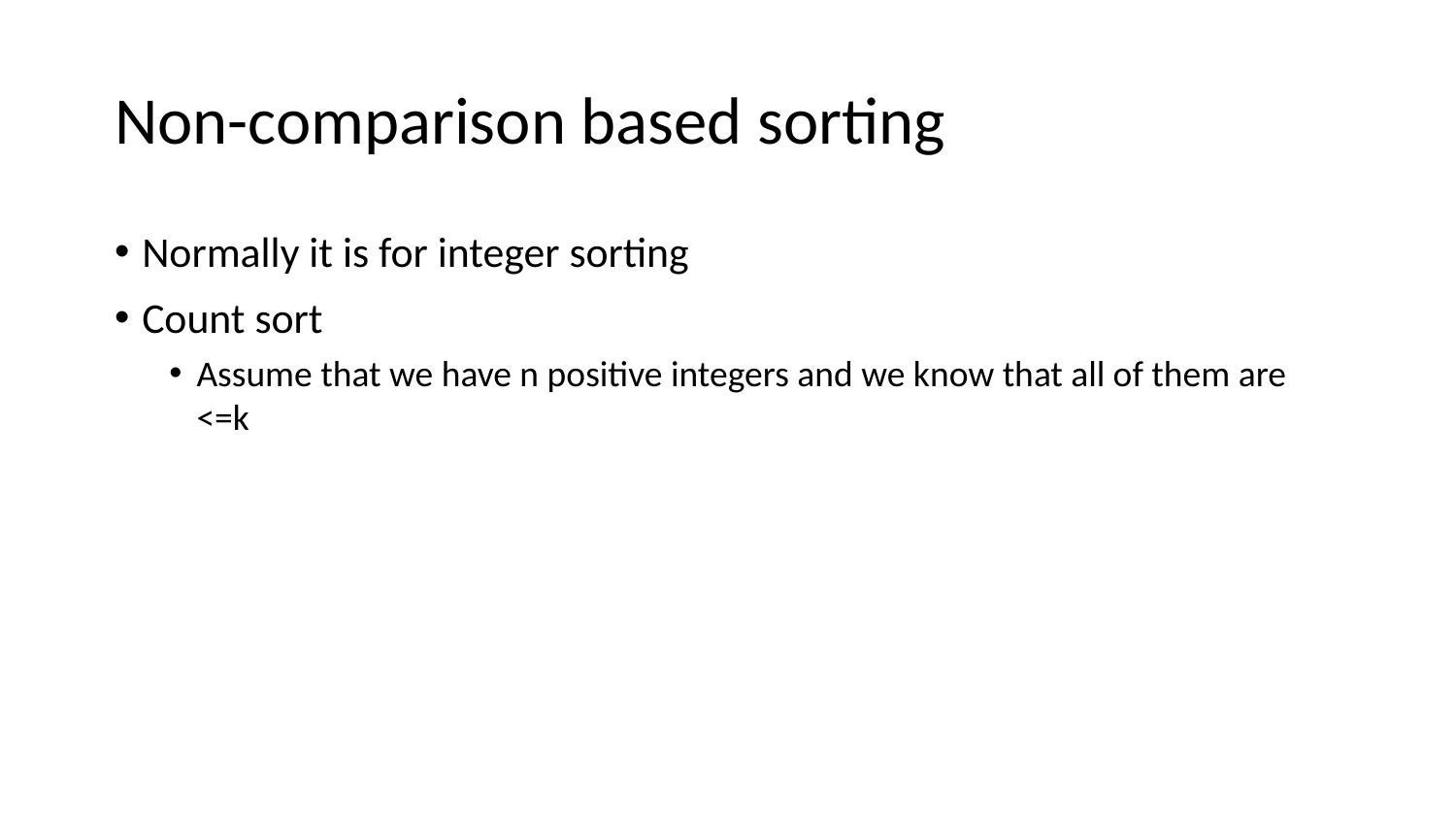

# Non-comparison based sorting
Normally it is for integer sorting
Count sort
Assume that we have n positive integers and we know that all of them are <=k